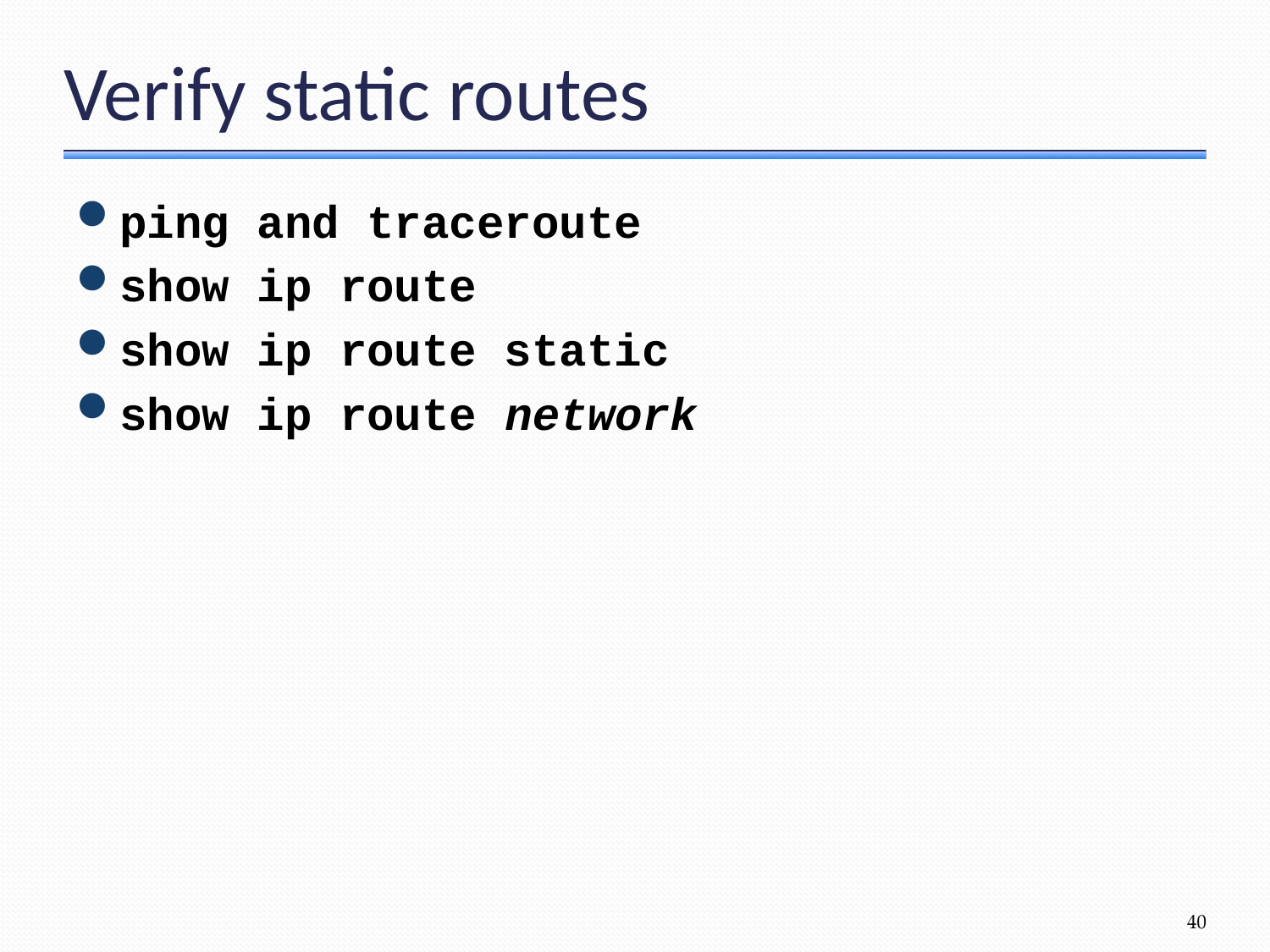

# Verify static routes
ping and traceroute
show ip route
show ip route static
show ip route network

40